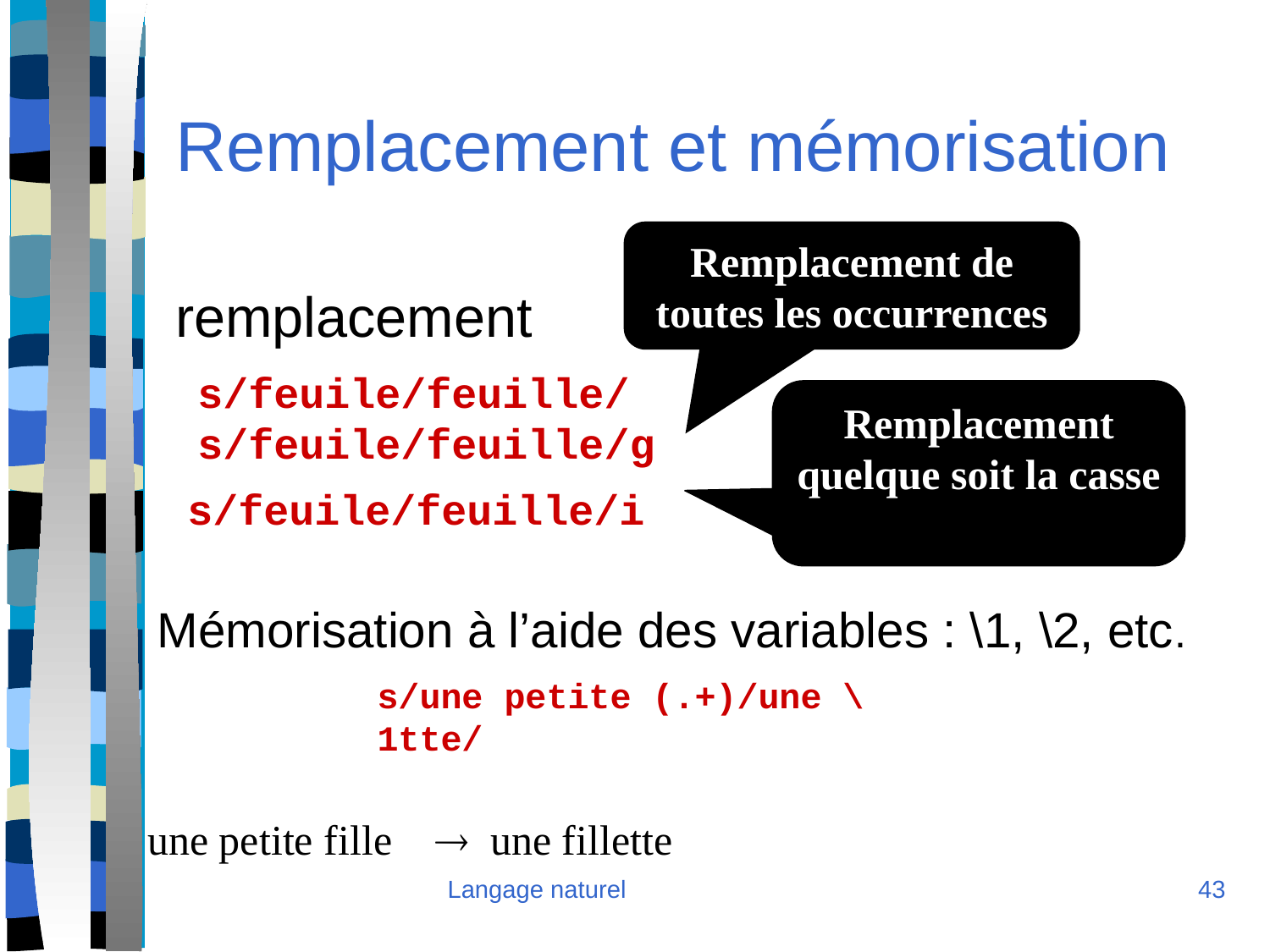

Remplacement et mémorisation
Remplacement de toutes les occurrences
remplacement
s/feuile/feuille/
s/feuile/feuille/g
Remplacement quelque soit la casse
s/feuile/feuille/i
Mémorisation à l’aide des variables : \1, \2, etc.

s/une petite (.+)/une \1tte/

une petite fille    →  une fillette
Langage naturel
43